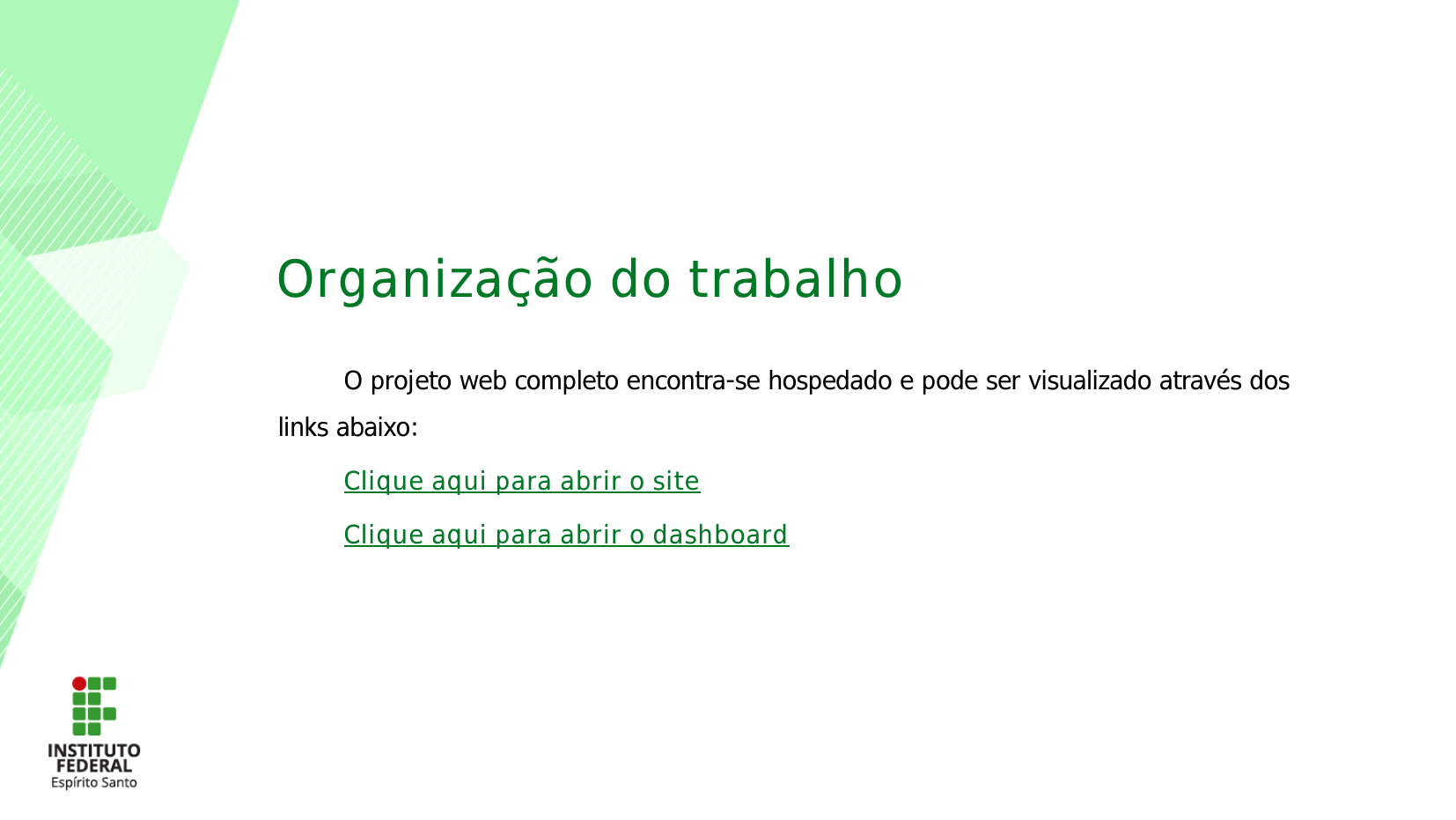

Organização do trabalho
O projeto web completo encontra-se hospedado e pode ser visualizado através dos links abaixo:
Clique aqui para abrir o site
Clique aqui para abrir o dashboard